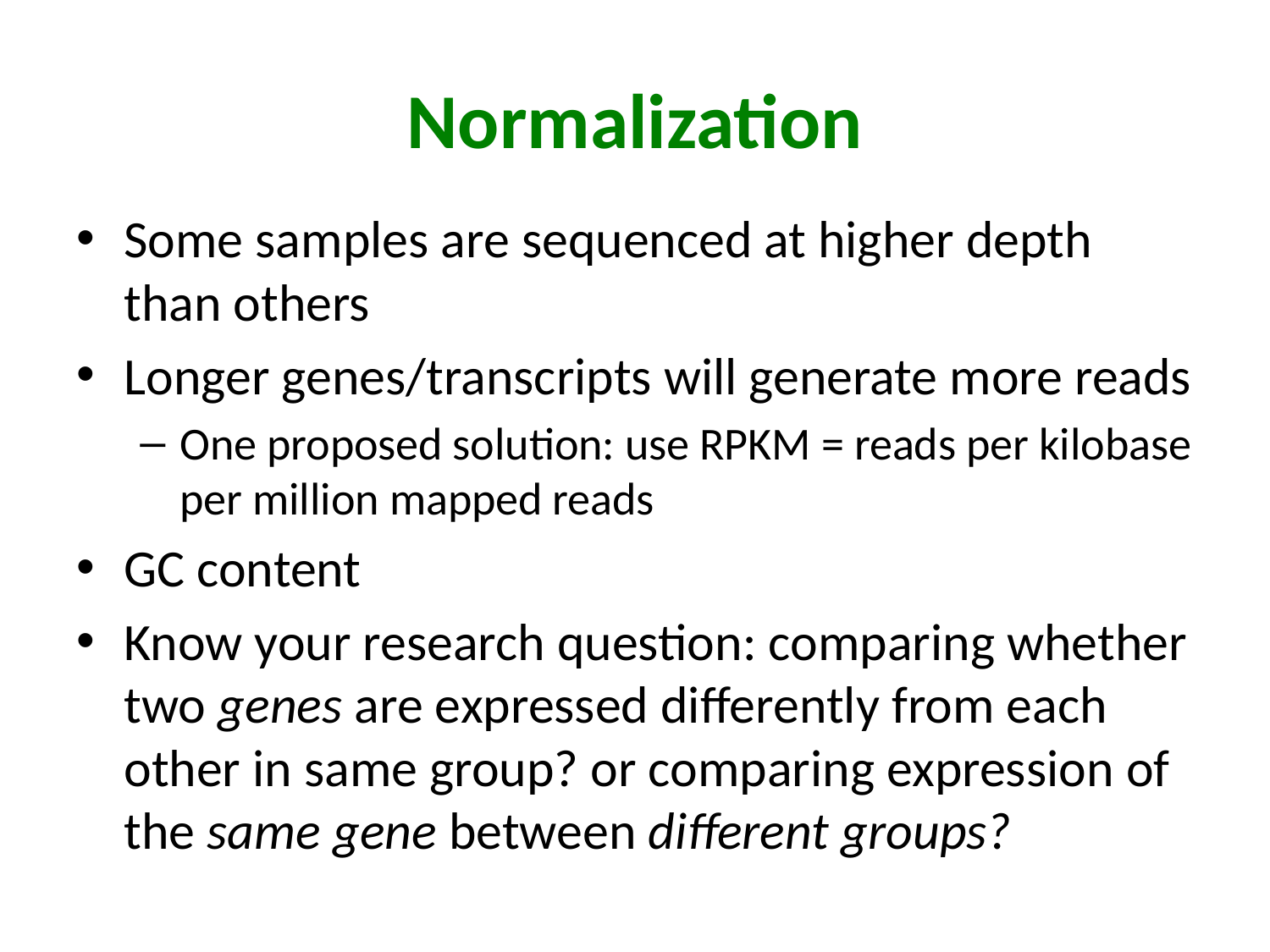

# Normalization
Some samples are sequenced at higher depth than others
Longer genes/transcripts will generate more reads
One proposed solution: use RPKM = reads per kilobase per million mapped reads
GC content
Know your research question: comparing whether two genes are expressed differently from each other in same group? or comparing expression of the same gene between different groups?